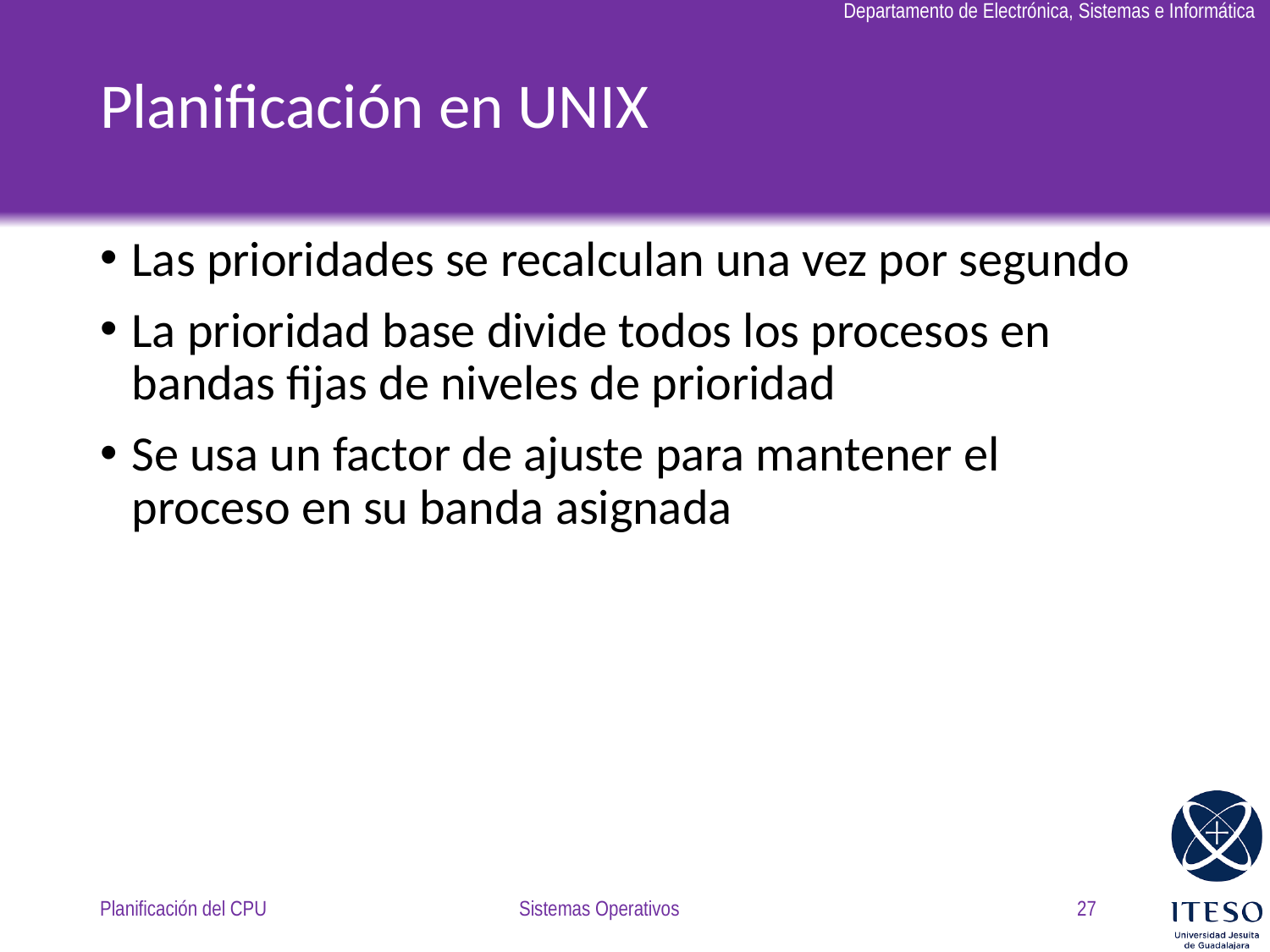

# Planificación en UNIX
Las prioridades se recalculan una vez por segundo
La prioridad base divide todos los procesos en bandas fijas de niveles de prioridad
Se usa un factor de ajuste para mantener el proceso en su banda asignada
Planificación del CPU
Sistemas Operativos
27